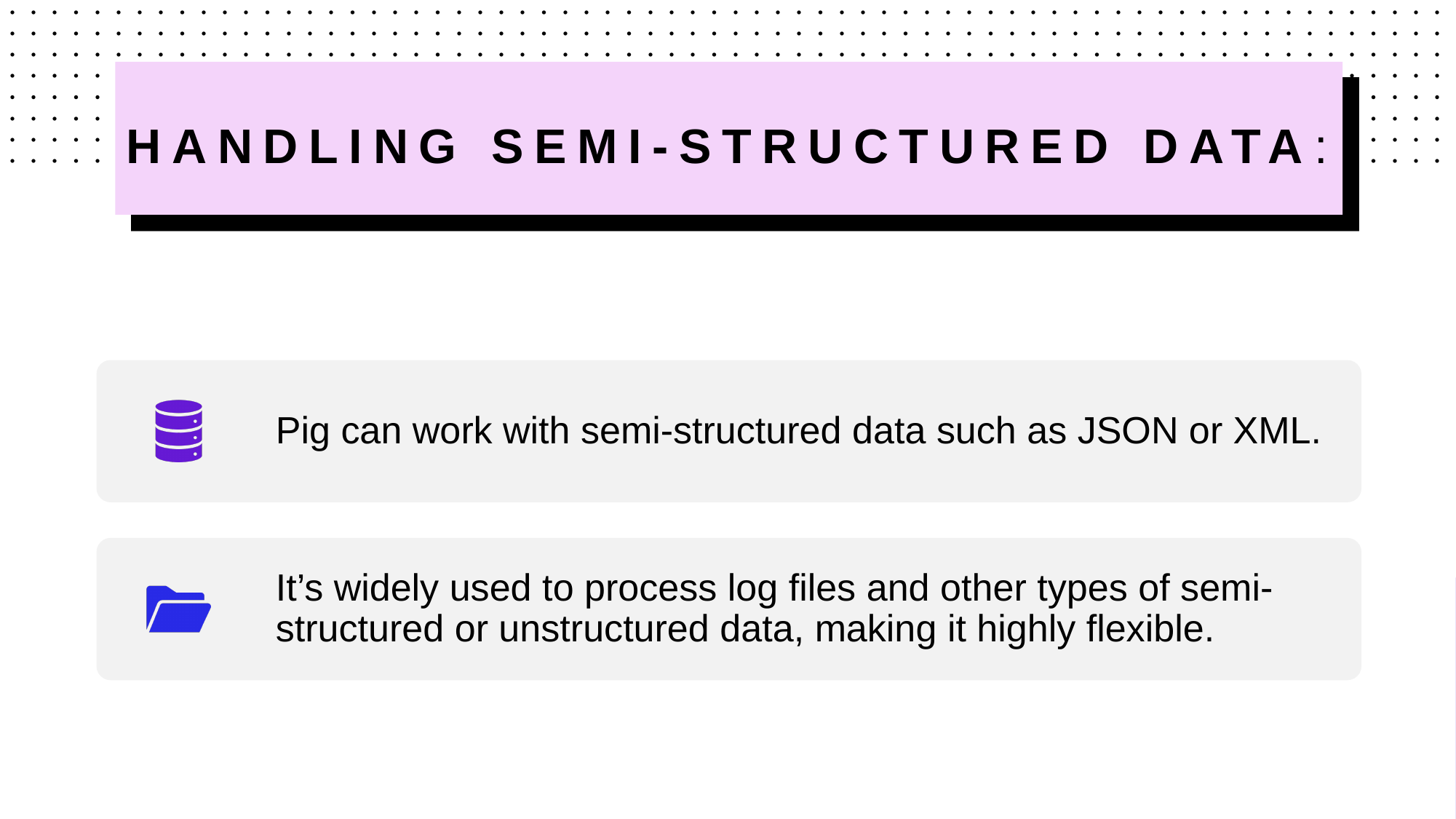

# Handling Semi-Structured Data:
Pig can work with semi-structured data such as JSON or XML.
It’s widely used to process log files and other types of semi-structured or unstructured data, making it highly flexible.